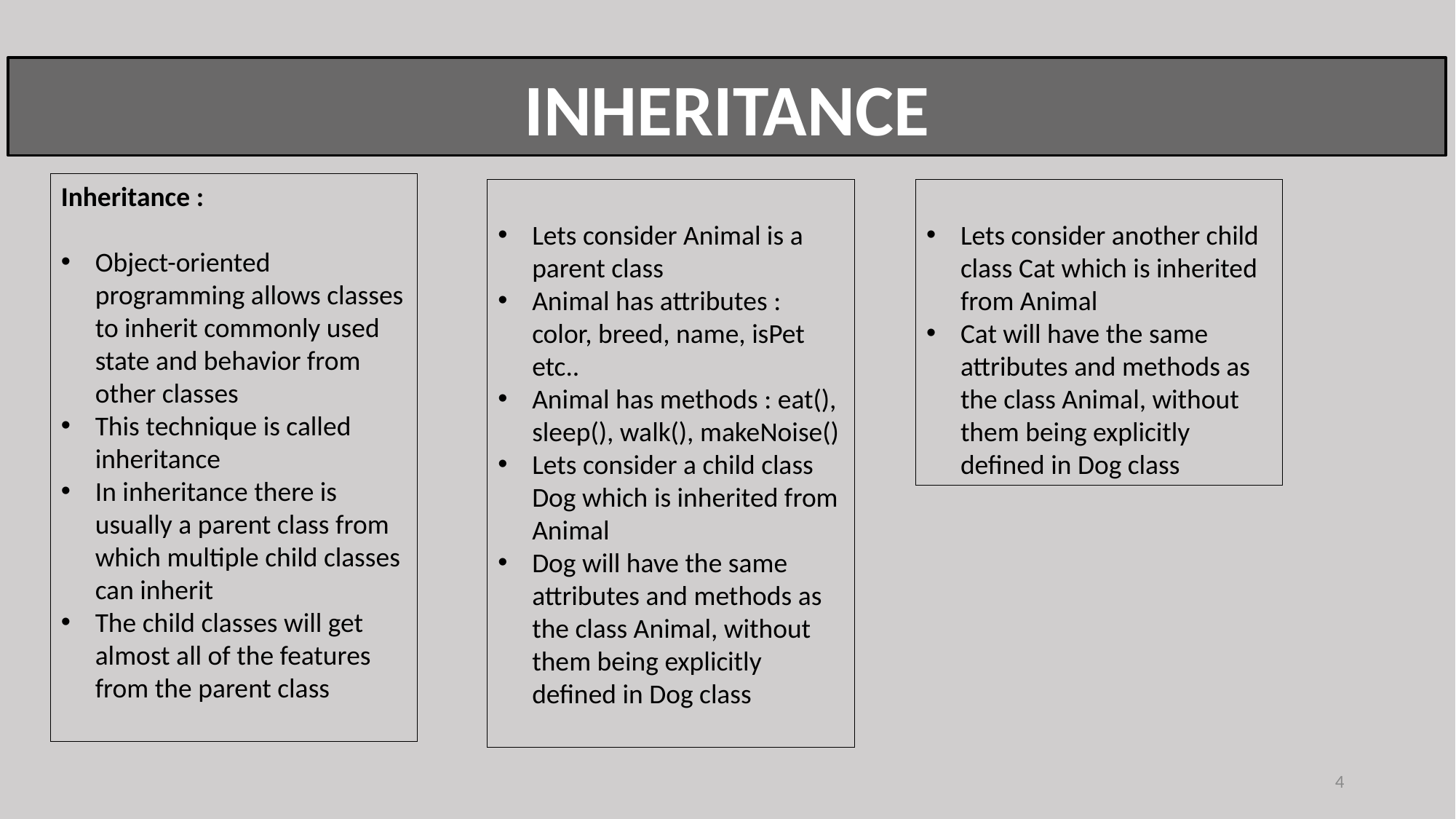

INHERITANCE
Inheritance :

Object-oriented programming allows classes to inherit commonly used state and behavior from other classes
This technique is called inheritance
In inheritance there is usually a parent class from which multiple child classes can inherit
The child classes will get almost all of the features from the parent class

Lets consider Animal is a parent class
Animal has attributes : color, breed, name, isPet etc..
Animal has methods : eat(), sleep(), walk(), makeNoise()
Lets consider a child class Dog which is inherited from Animal
Dog will have the same attributes and methods as the class Animal, without them being explicitly defined in Dog class

Lets consider another child class Cat which is inherited from Animal
Cat will have the same attributes and methods as the class Animal, without them being explicitly defined in Dog class
4